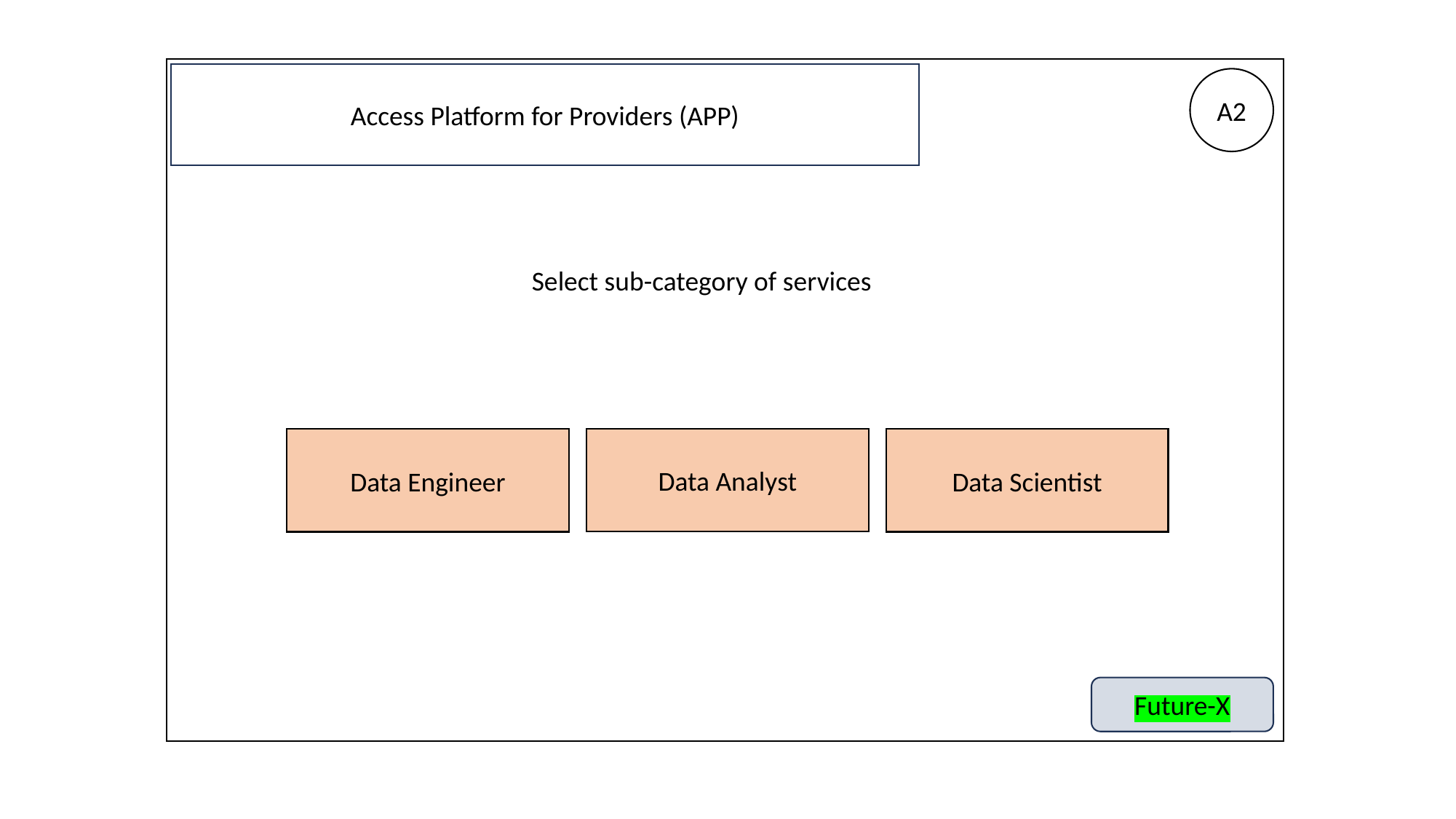

Access Platform for Providers (APP)
A2
Select sub-category of services
Data Analyst
Data Scientist
Data Engineer
Future-X